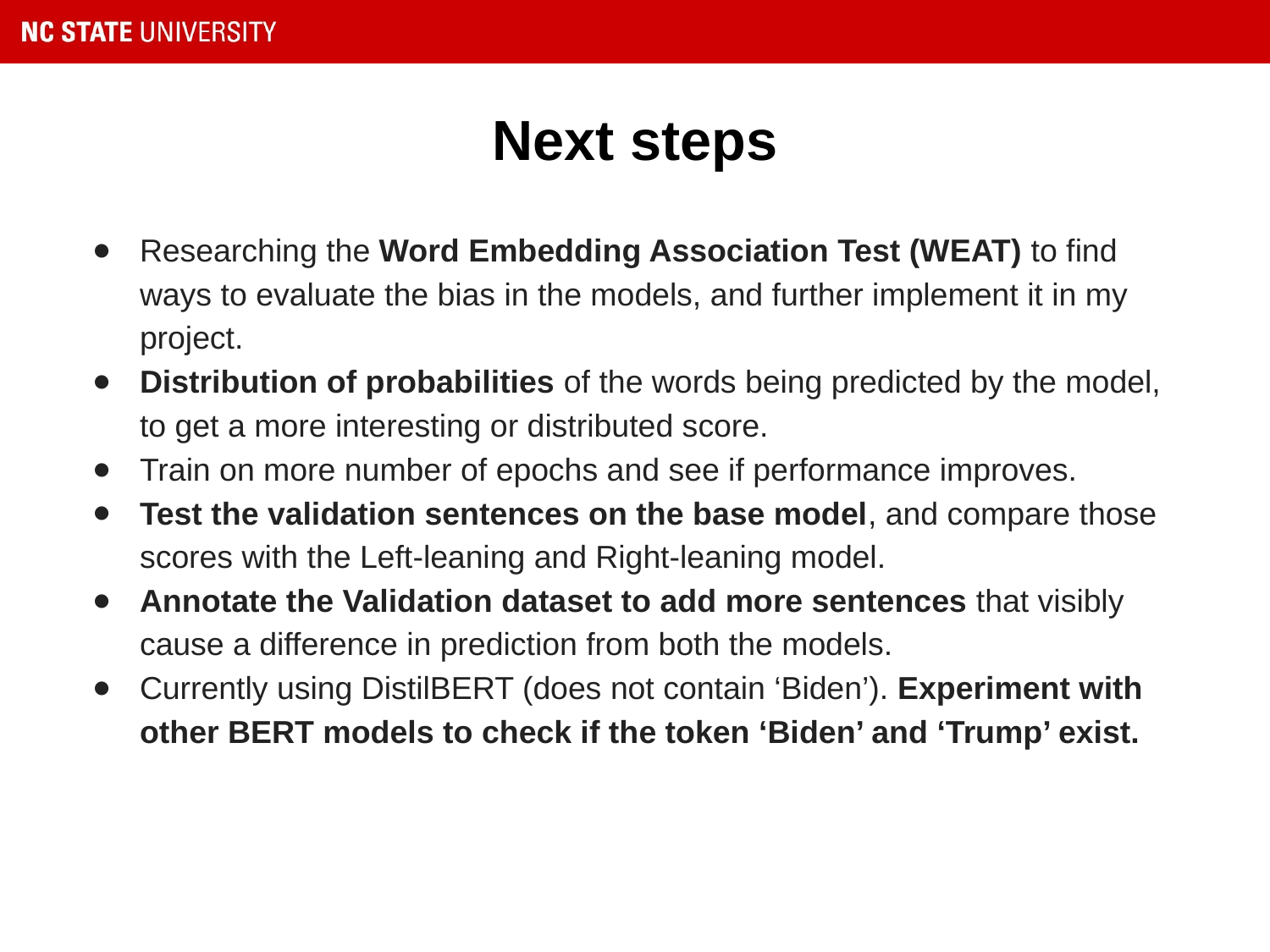

# Next steps
Researching the Word Embedding Association Test (WEAT) to find ways to evaluate the bias in the models, and further implement it in my project.
Distribution of probabilities of the words being predicted by the model, to get a more interesting or distributed score.
Train on more number of epochs and see if performance improves.
Test the validation sentences on the base model, and compare those scores with the Left-leaning and Right-leaning model.
Annotate the Validation dataset to add more sentences that visibly cause a difference in prediction from both the models.
Currently using DistilBERT (does not contain ‘Biden’). Experiment with other BERT models to check if the token ‘Biden’ and ‘Trump’ exist.